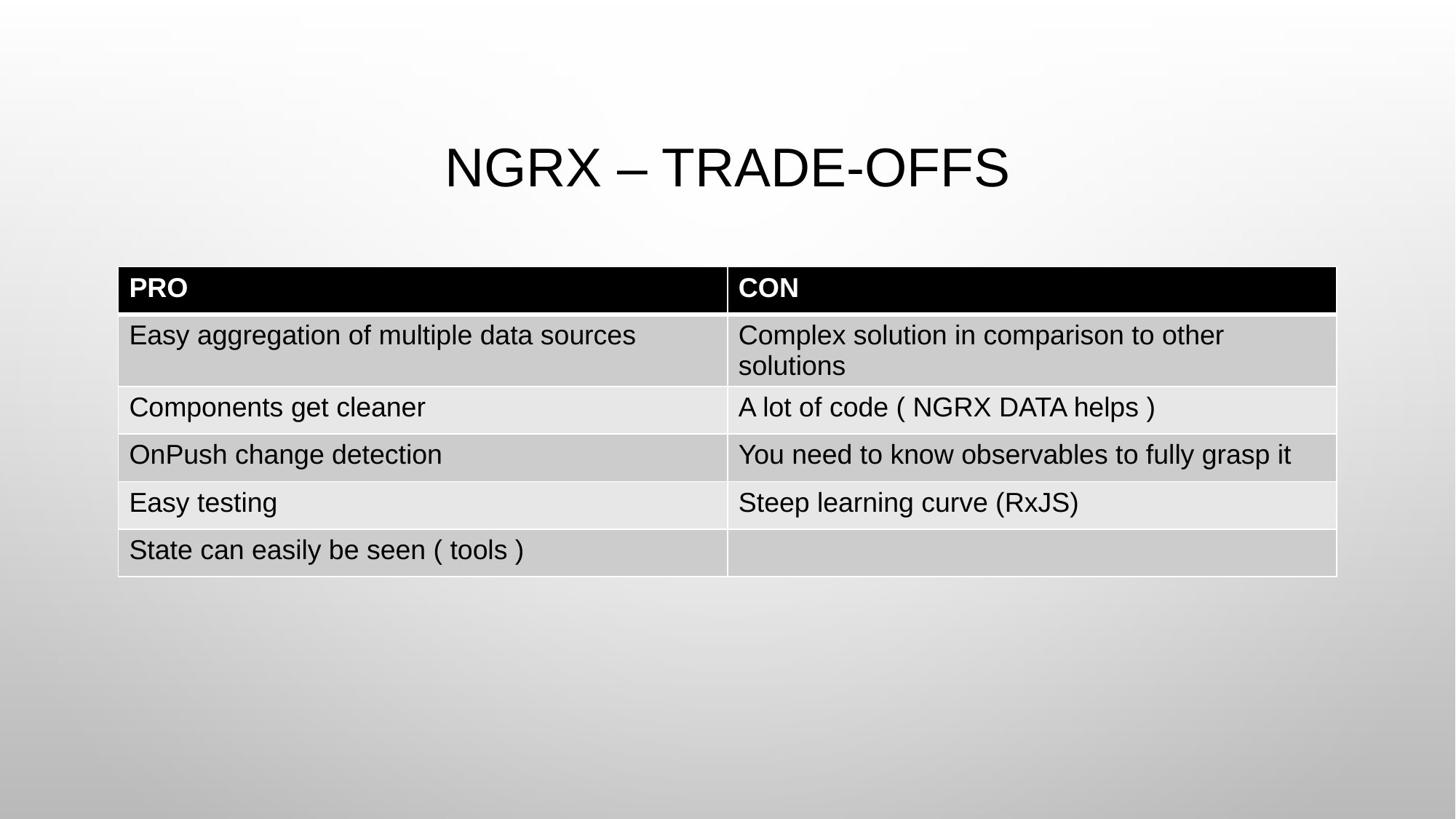

# NGRX – trade-offs
| PRO | CON |
| --- | --- |
| Easy aggregation of multiple data sources | Complex solution in comparison to other solutions |
| Components get cleaner | A lot of code ( NGRX DATA helps ) |
| OnPush change detection | You need to know observables to fully grasp it |
| Easy testing | Steep learning curve (RxJS) |
| State can easily be seen ( tools ) |  |